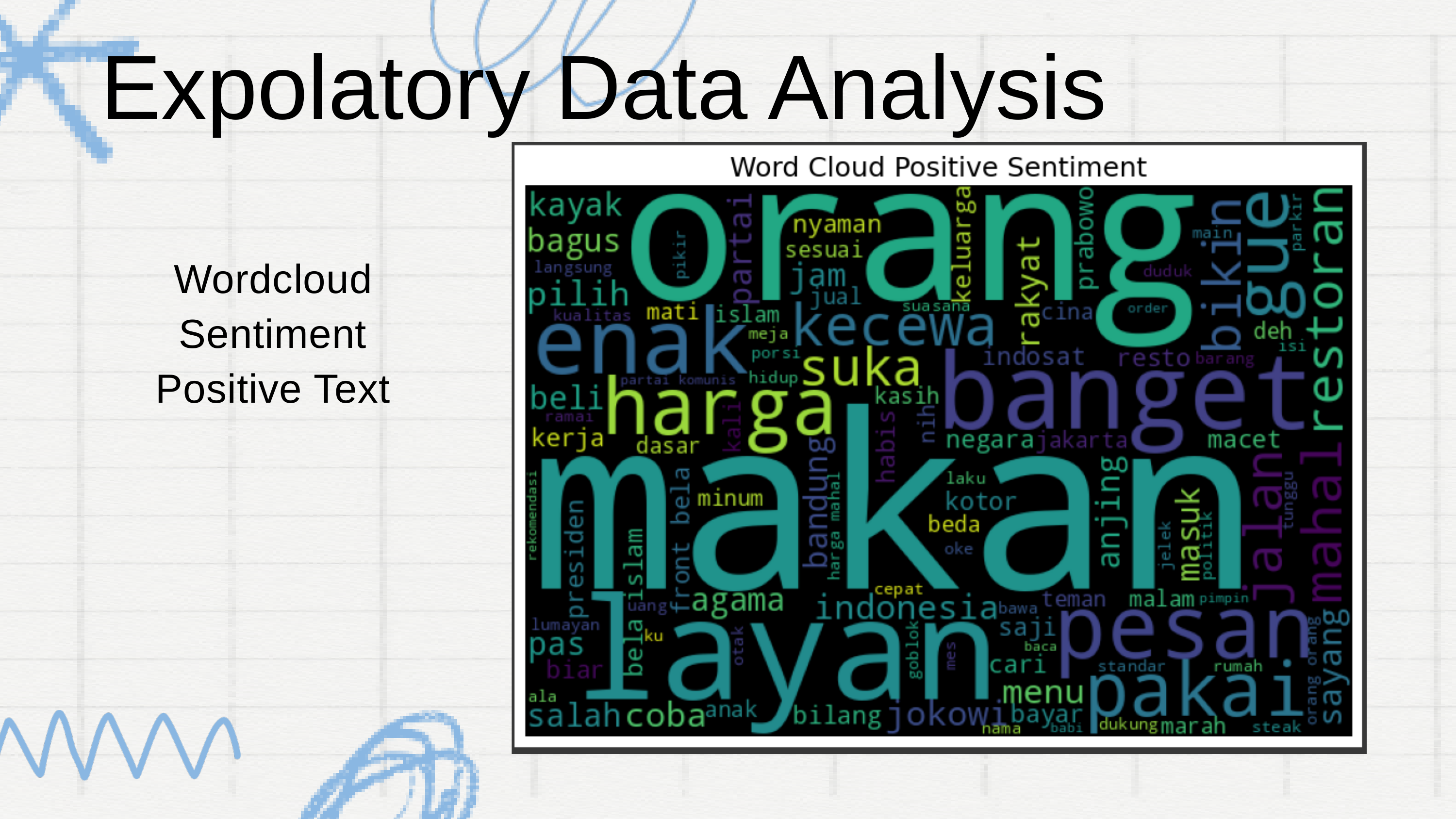

Expolatory Data Analysis

Wordcloud
Sentiment Positive Text